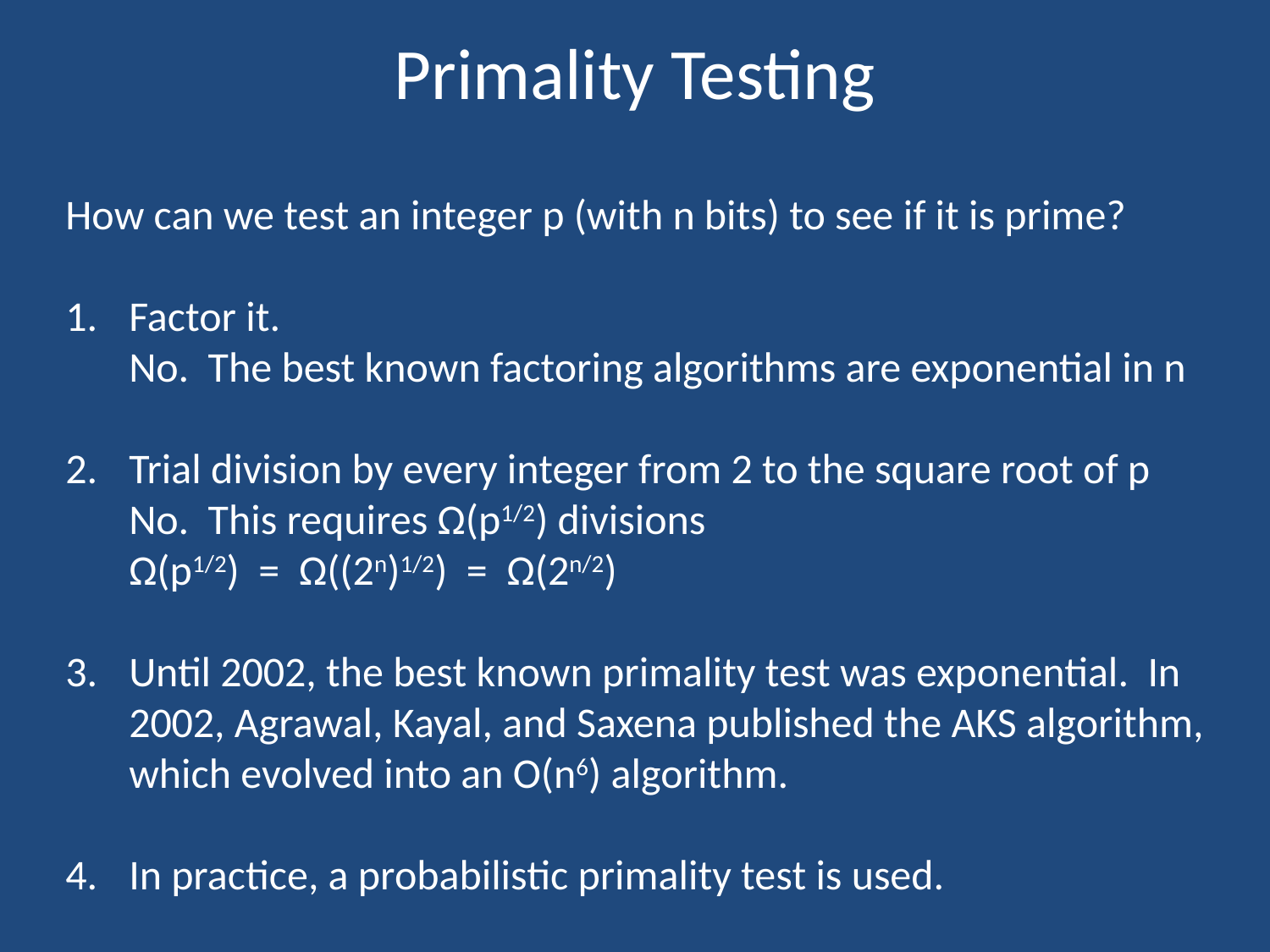

# Primality Testing
How can we test an integer p (with n bits) to see if it is prime?

Factor it.
No.  The best known factoring algorithms are exponential in n
Trial division by every integer from 2 to the square root of p
No.  This requires Ω(p1/2) divisions
Ω(p1/2)  =  Ω((2n)1/2)  =  Ω(2n/2)

Until 2002, the best known primality test was exponential.  In 2002, Agrawal, Kayal, and Saxena published the AKS algorithm, which evolved into an O(n6) algorithm.

In practice, a probabilistic primality test is used.